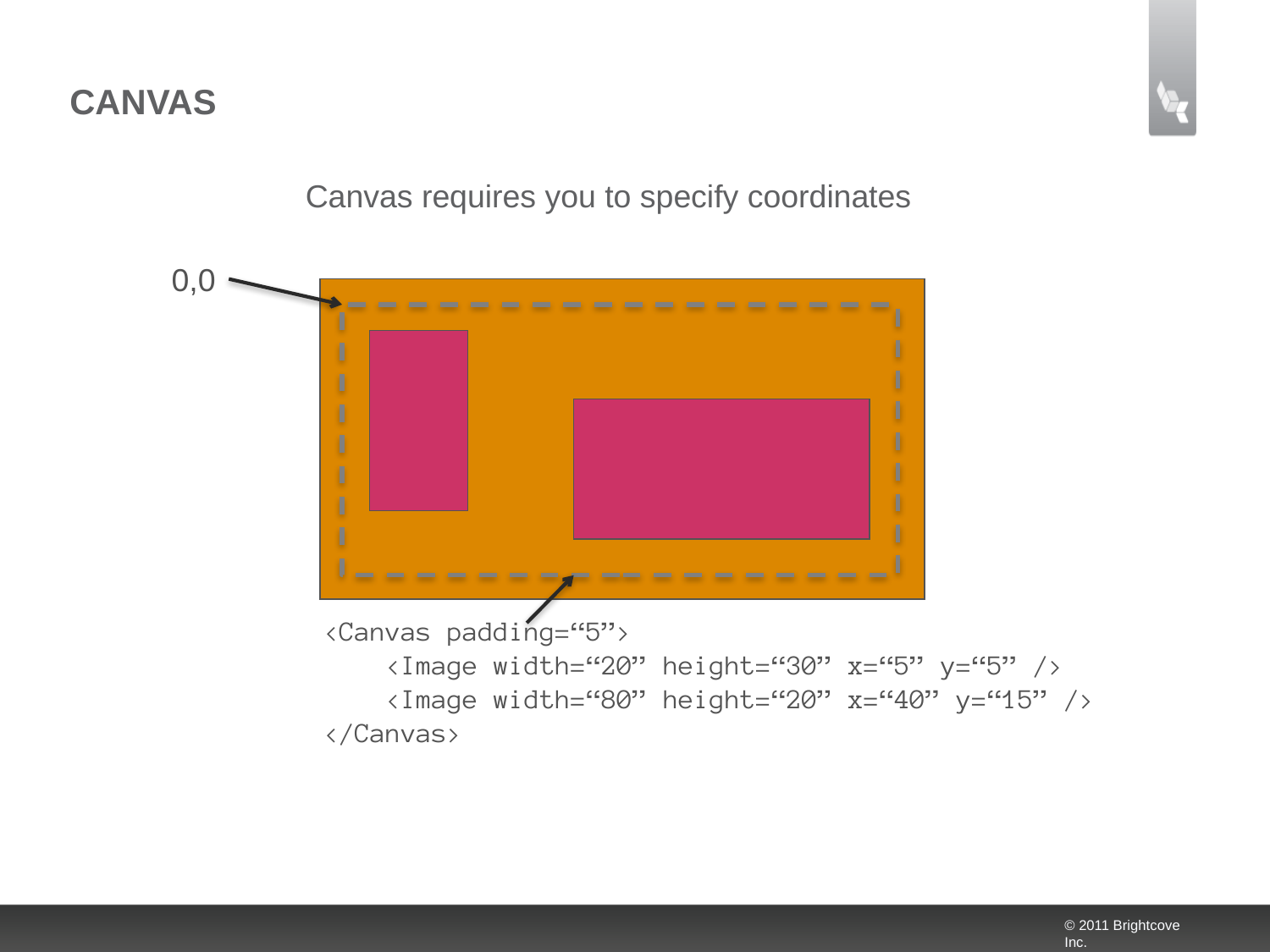

# Canvas
Canvas requires you to specify coordinates

0,0

<Canvas padding=“5”>
    <Image width=“20” height=“30” x=“5” y=“5” />
    <Image width=“80” height=“20” x=“40” y=“15” />
</Canvas>